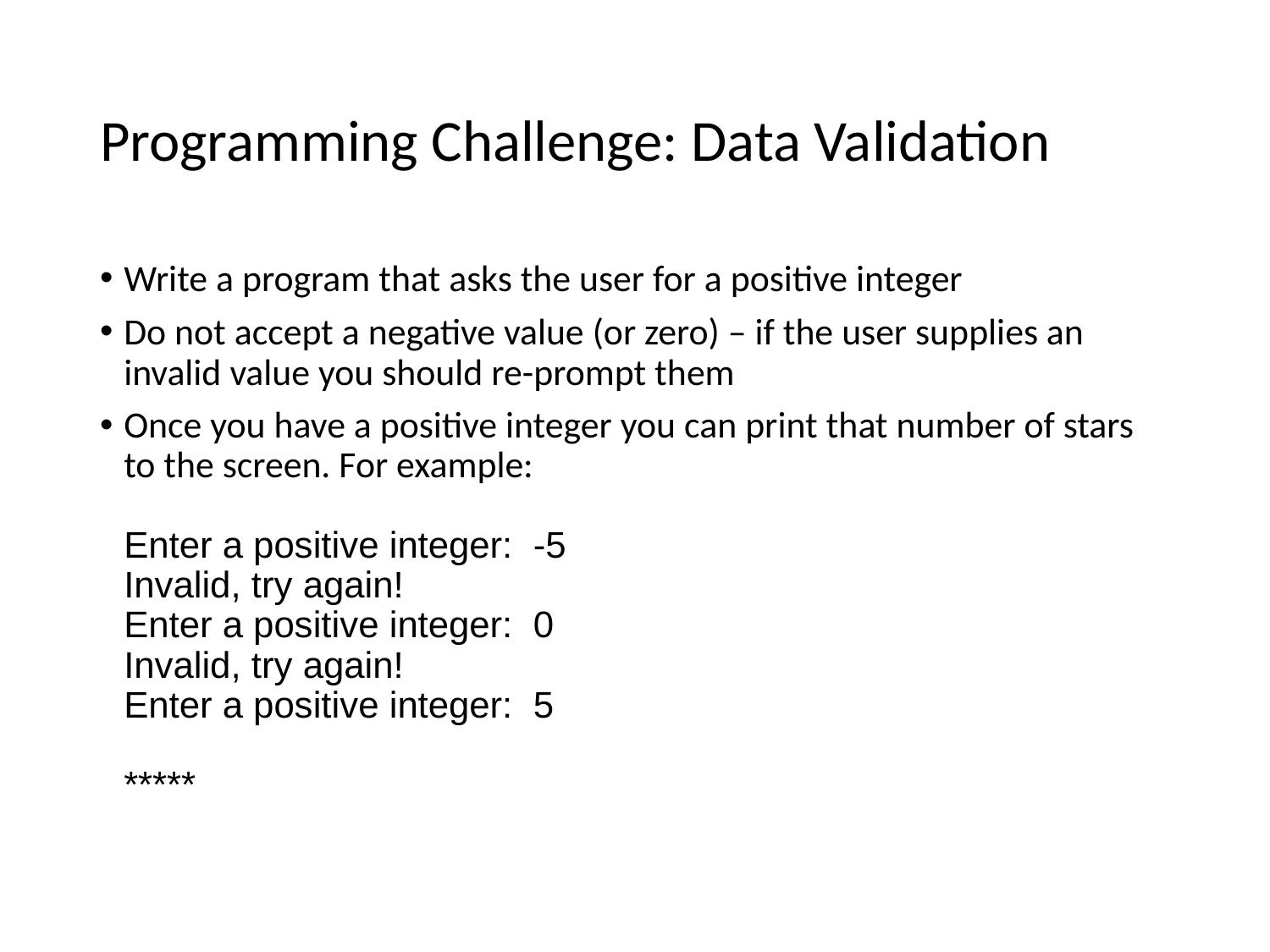

# Programming Challenge: Data Validation
Write a program that asks the user for a positive integer
Do not accept a negative value (or zero) – if the user supplies an invalid value you should re-prompt them
Once you have a positive integer you can print that number of stars to the screen. For example:
Enter a positive integer:  -5
Invalid, try again!
Enter a positive integer:  0
Invalid, try again!
Enter a positive integer:  5
*****